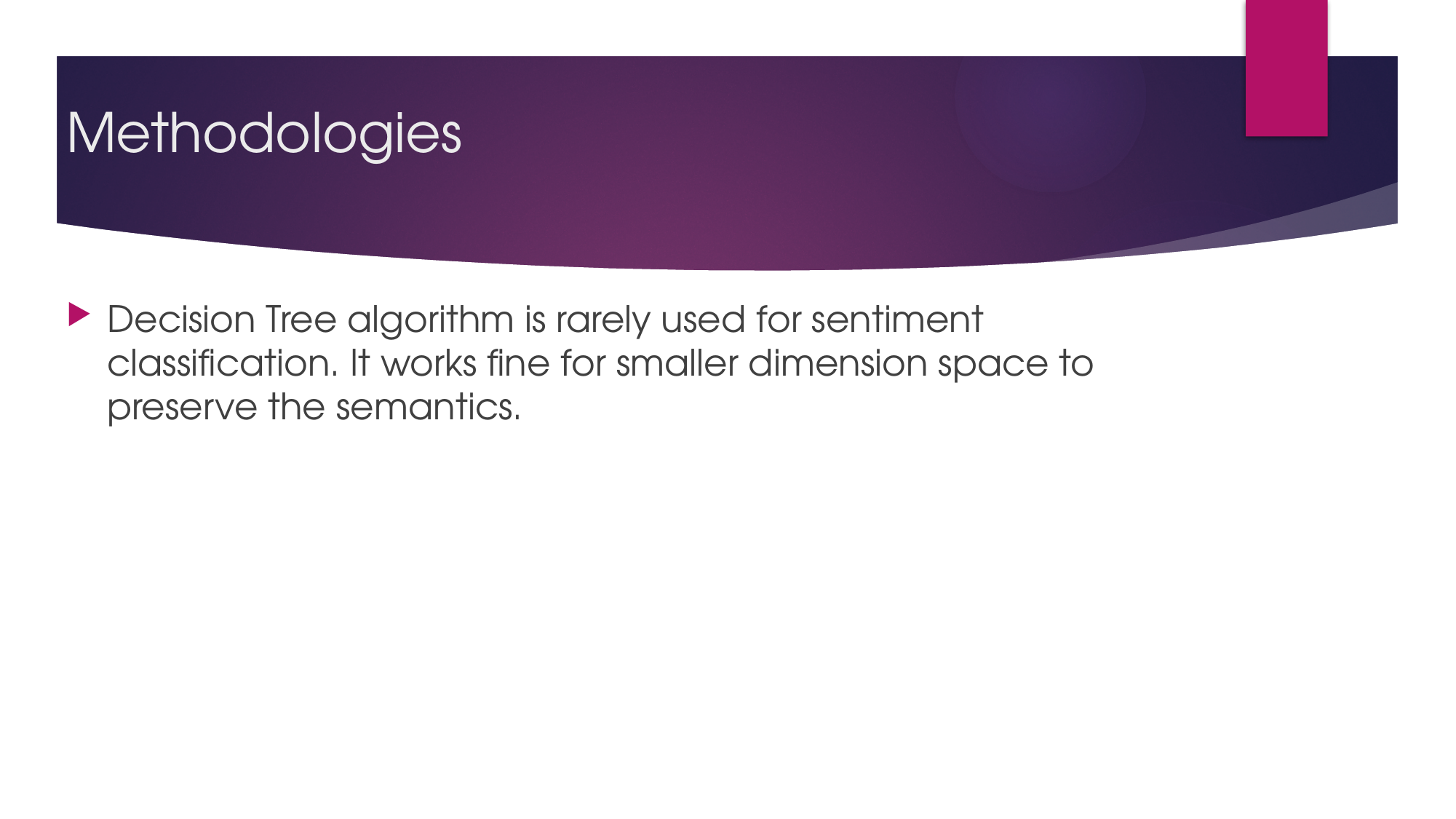

# Methodologies
Decision Tree algorithm is rarely used for sentiment classification. It works fine for smaller dimension space to preserve the semantics.